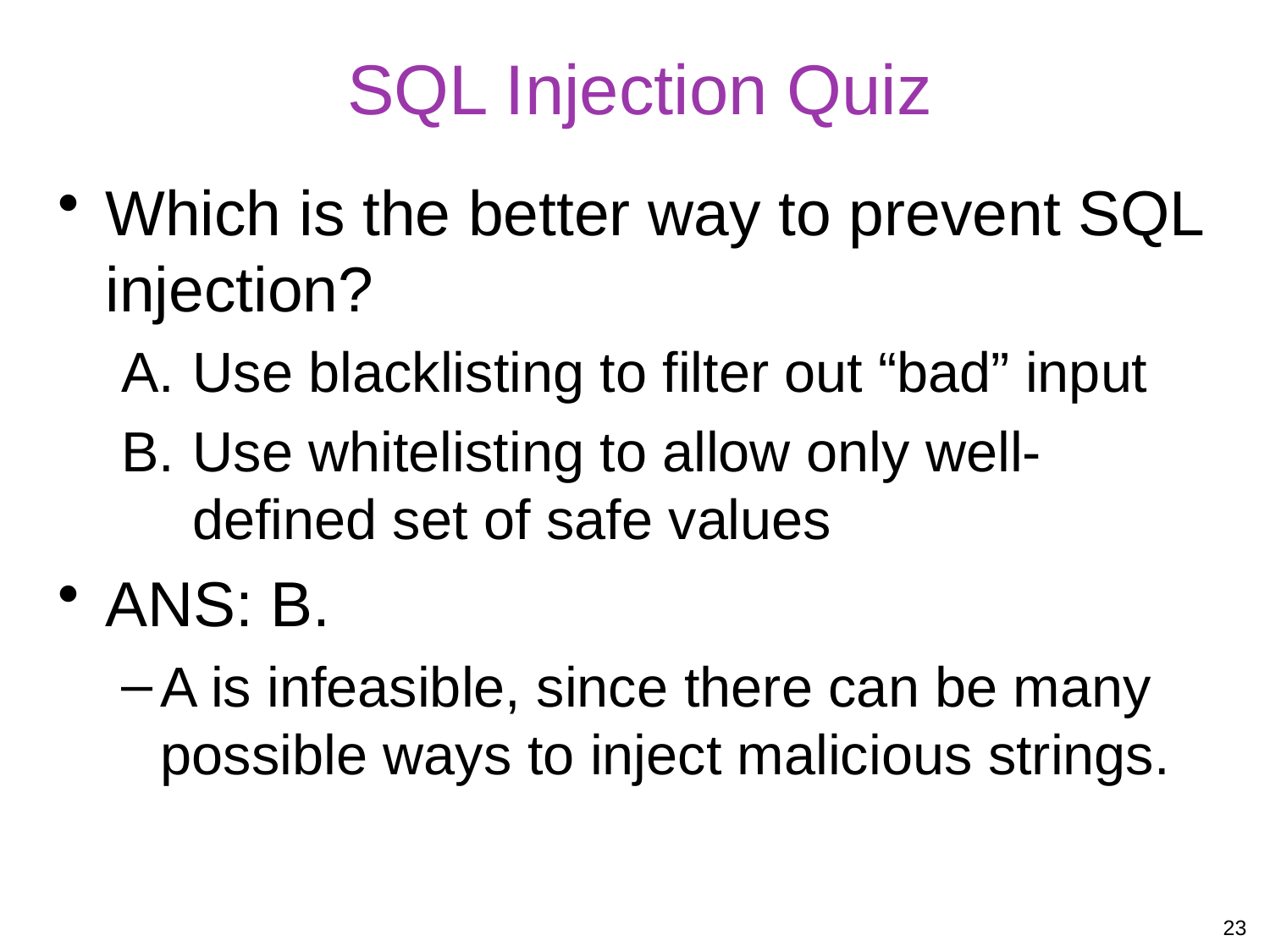

# SQL Injection Quiz
Which is the better way to prevent SQL injection?
Use blacklisting to filter out “bad” input
Use whitelisting to allow only well-defined set of safe values
ANS: B.
A is infeasible, since there can be many possible ways to inject malicious strings.

23